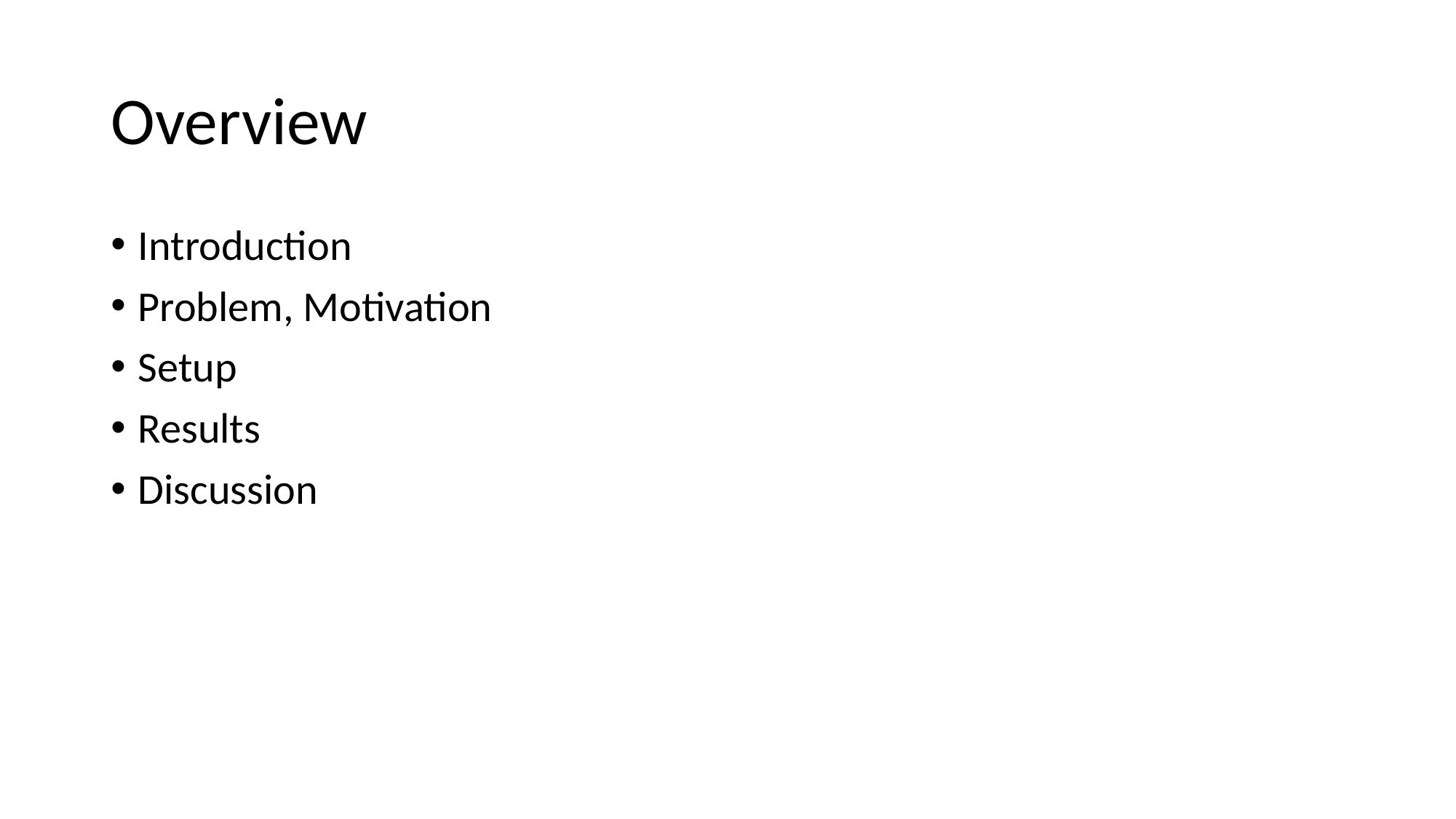

# Overview
Introduction
Problem, Motivation
Setup
Results
Discussion